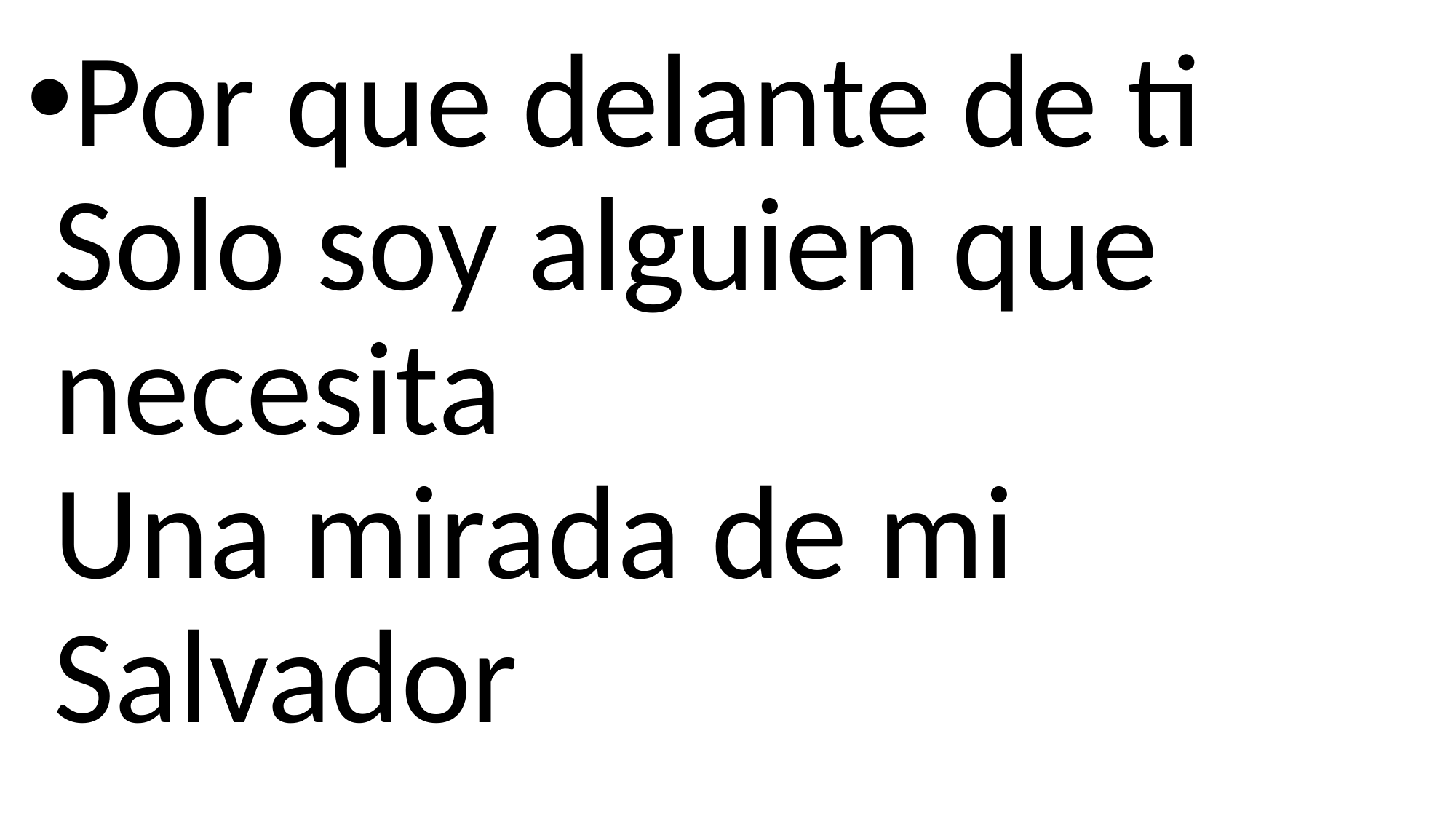

Por que delante de ti
Solo soy alguien que necesita
Una mirada de mi Salvador